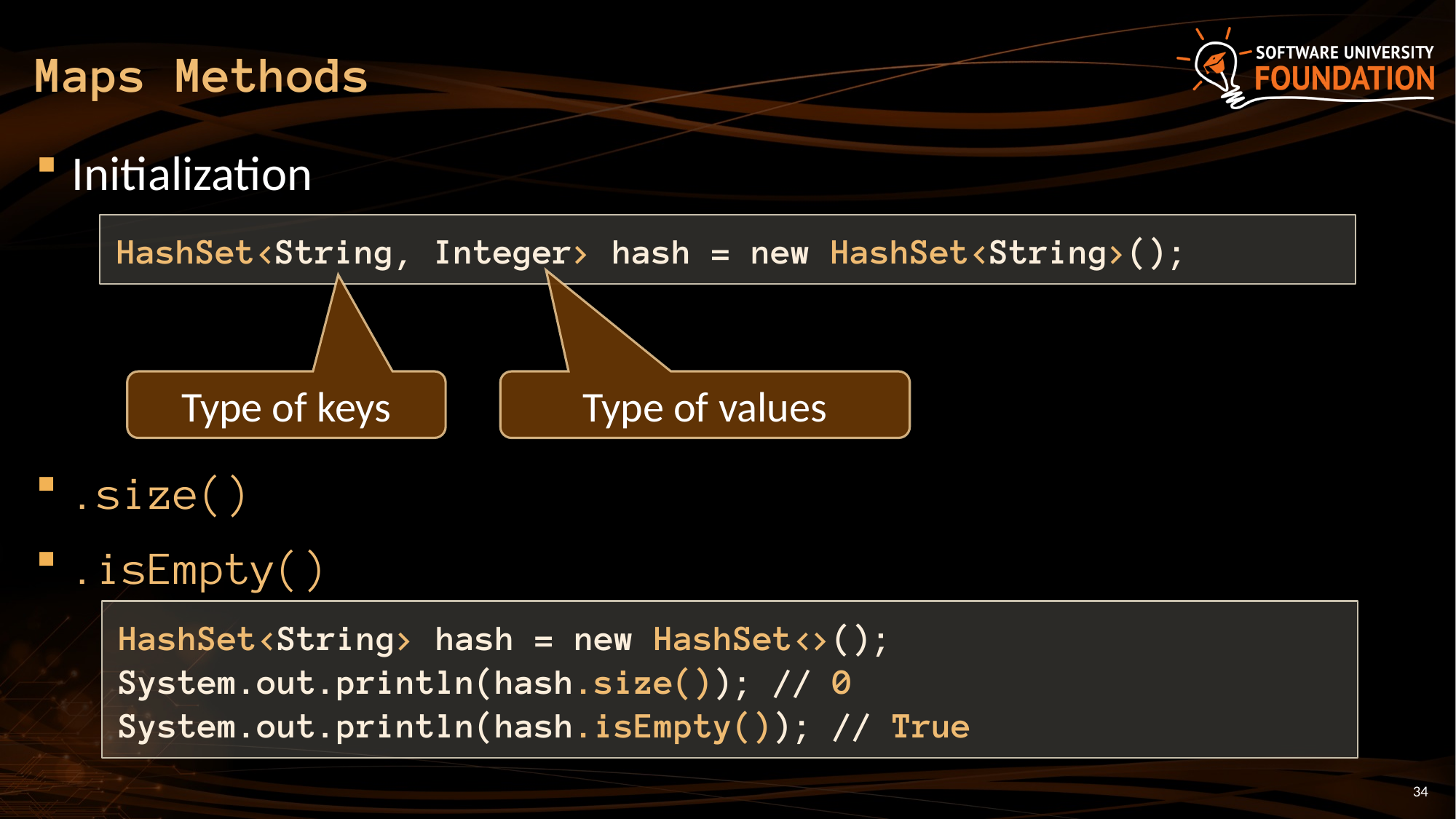

# Maps Methods
Initialization

.size()
.isEmpty()

HashSet<String, Integer> hash = new HashSet<String>();
Type of keys
Type of values
HashSet<String> hash = new HashSet<>();
System.out.println(hash.size()); // 0
System.out.println(hash.isEmpty()); // True
34